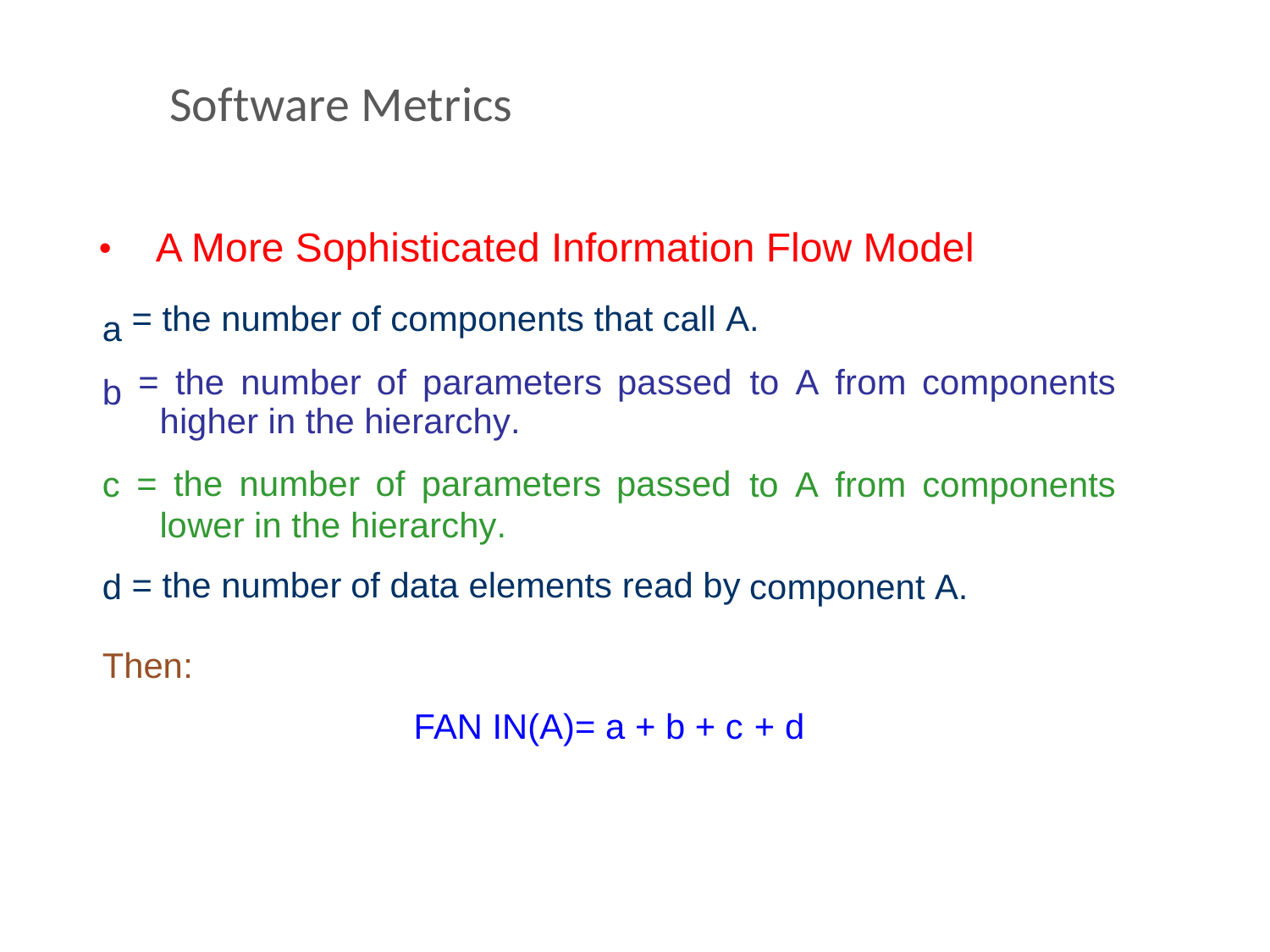

Software Metrics
•
a b
A More Sophisticated Information Flow Model
= the number of components that call A.
= the number of parameters passed
higher in the hierarchy.
= the number of parameters passed
to A from components
c
to A from components
lower in the
= the number
hierarchy.
of data elements read by
d
component A.
Then:
FAN IN(A)= a + b + c
+ d